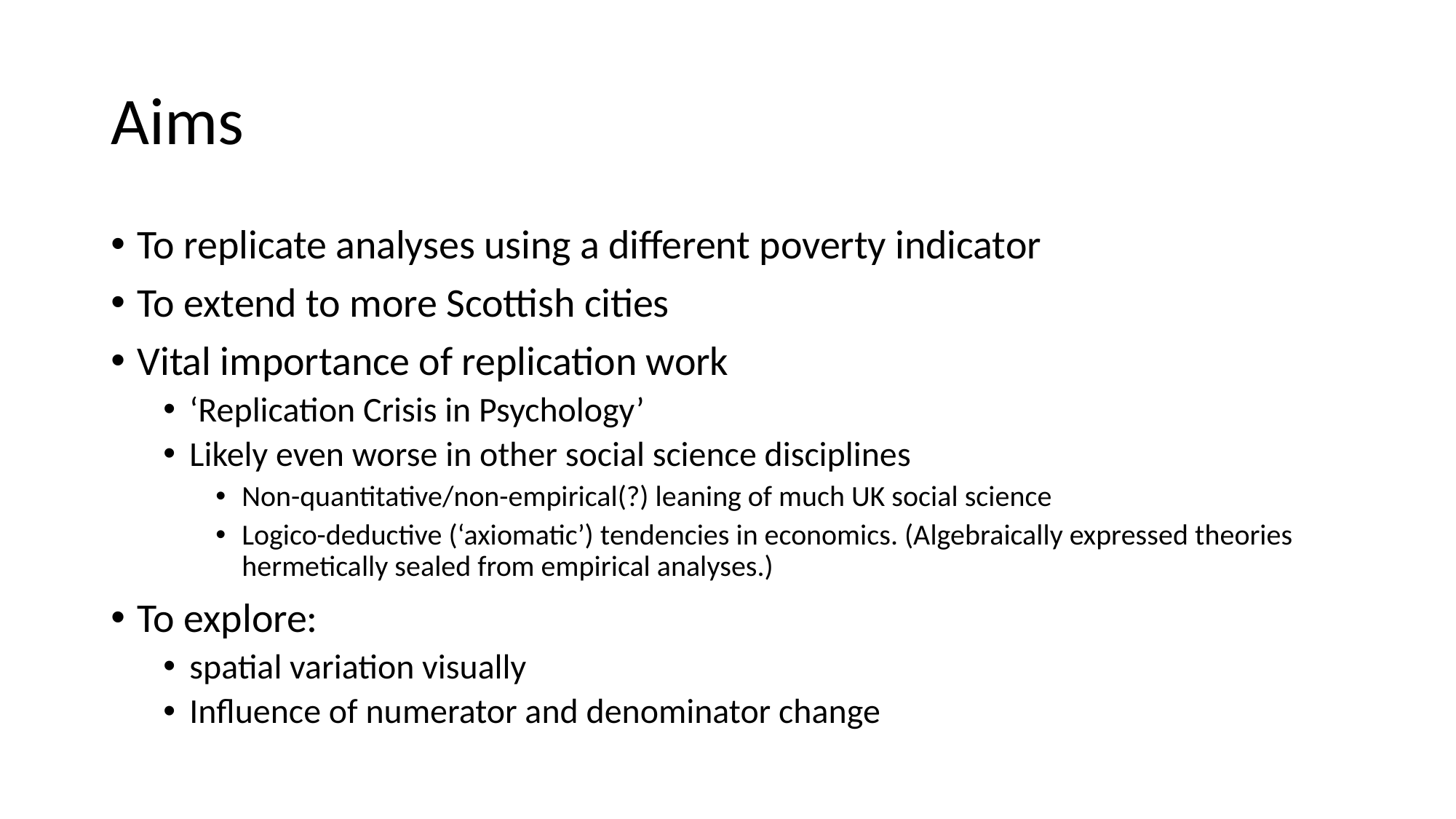

# Aims
To replicate analyses using a different poverty indicator
To extend to more Scottish cities
Vital importance of replication work
‘Replication Crisis in Psychology’
Likely even worse in other social science disciplines
Non-quantitative/non-empirical(?) leaning of much UK social science
Logico-deductive (‘axiomatic’) tendencies in economics. (Algebraically expressed theories hermetically sealed from empirical analyses.)
To explore:
spatial variation visually
Influence of numerator and denominator change